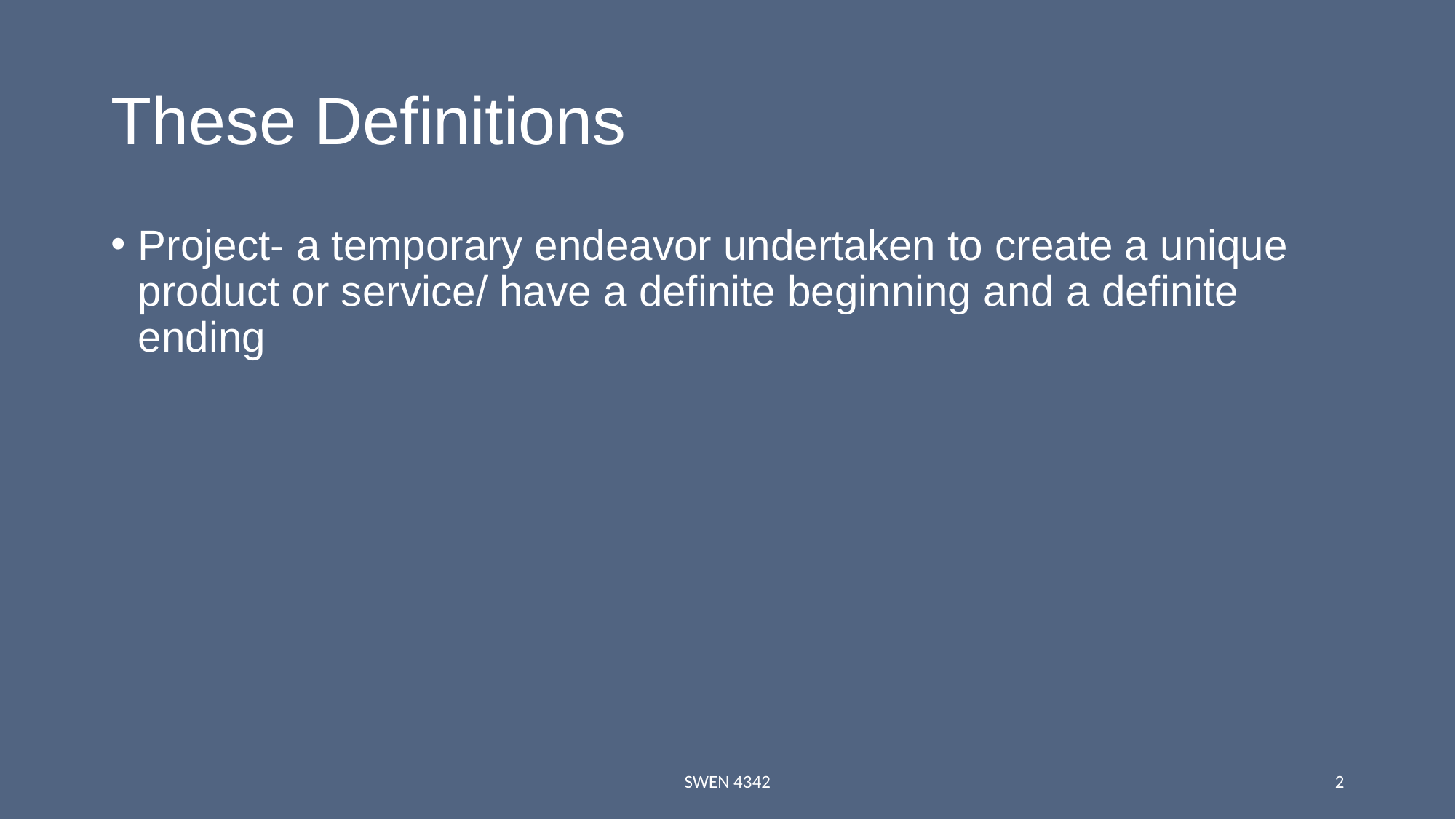

# These Definitions
Project- a temporary endeavor undertaken to create a unique product or service/ have a definite beginning and a definite ending
SWEN 4342
2